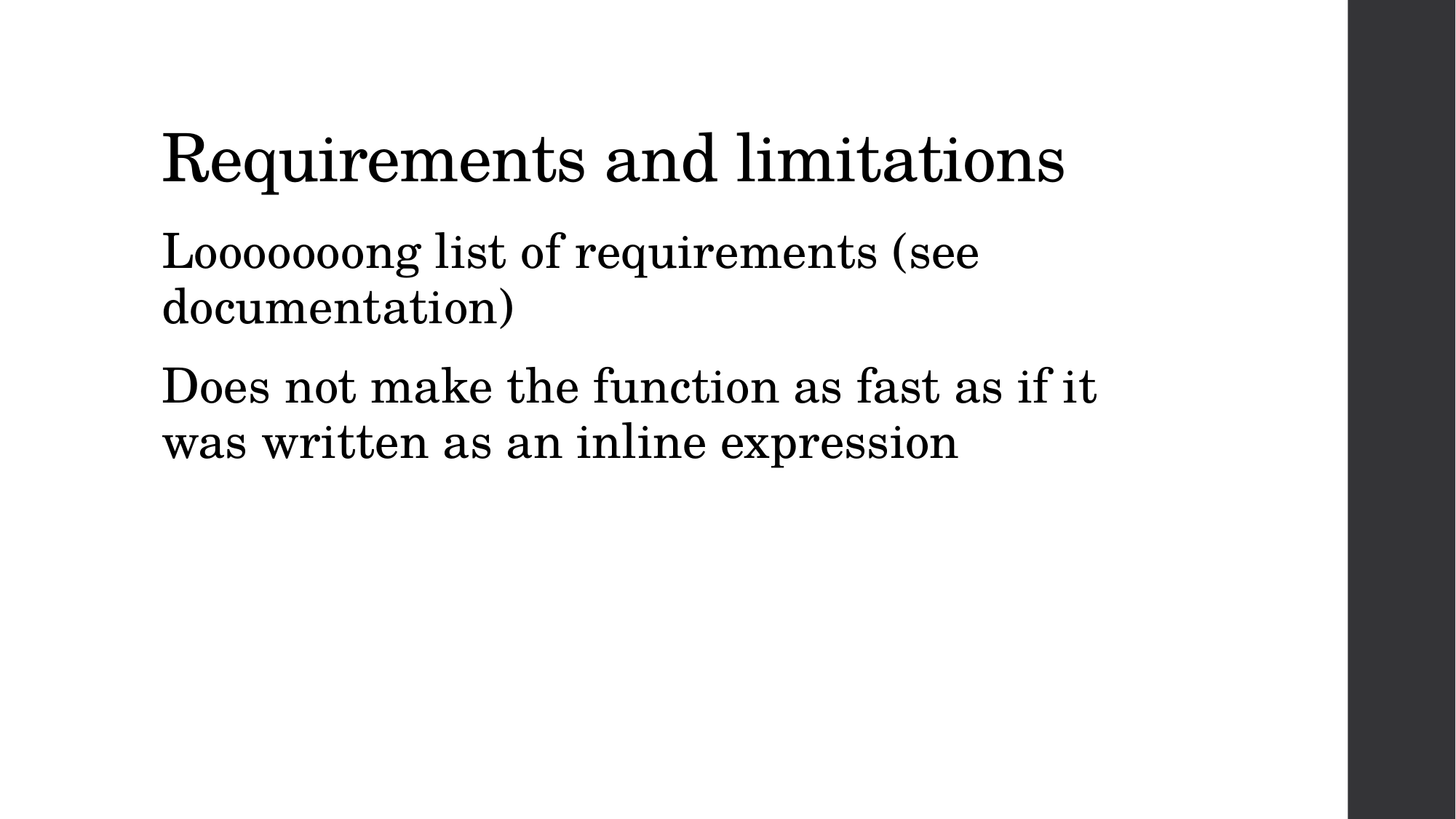

# Requirements and limitations
Looooooong list of requirements (see documentation)
Does not make the function as fast as if it was written as an inline expression